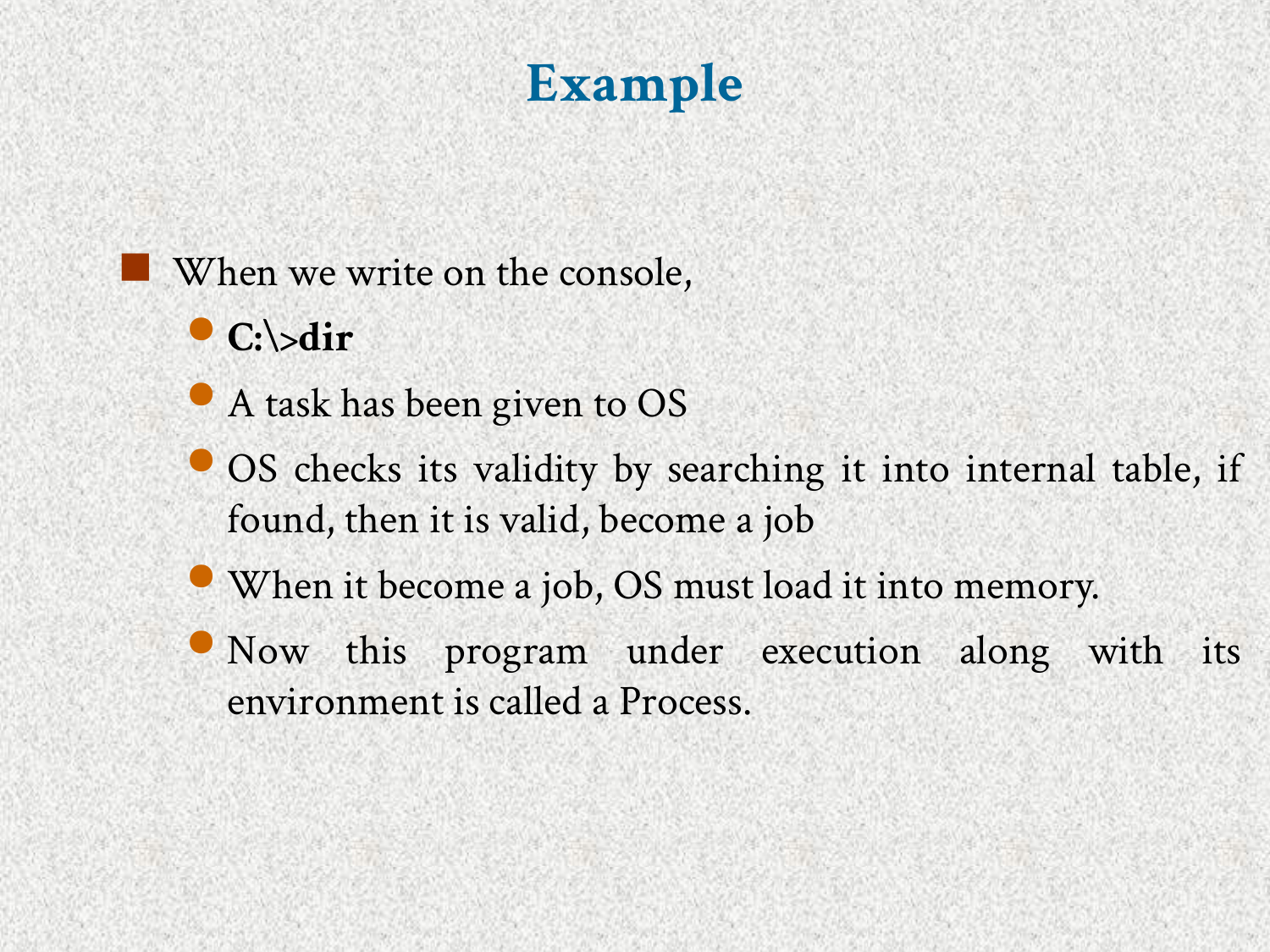

# Example

When we write on the console,
C:\>dir
A task has been given to OS
OS checks its validity by searching it into internal table, if found, then it is valid, become a job
When it become a job, OS must load it into memory.
Now this program under execution along with its environment is called a Process.